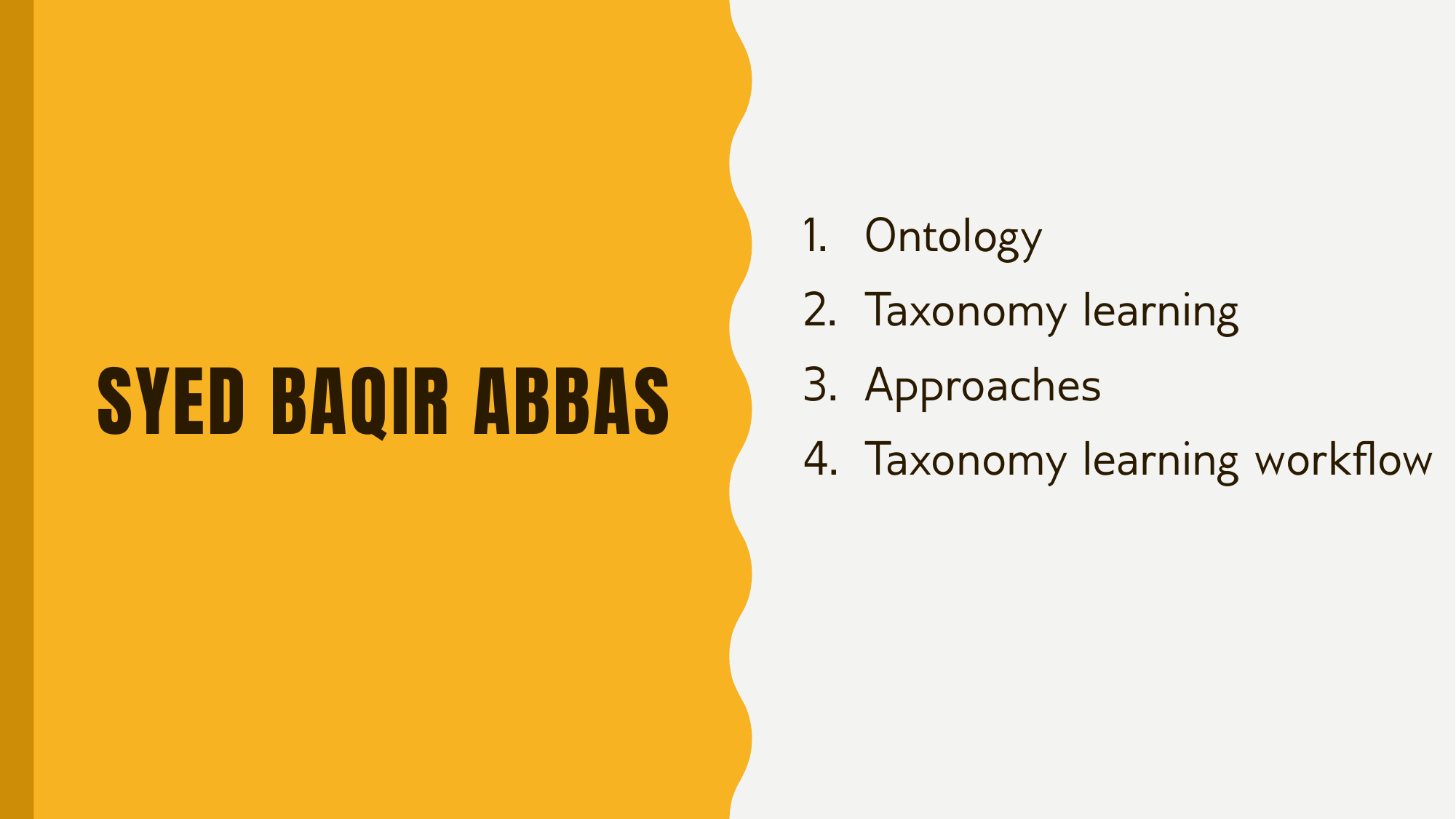

Ontology
Taxonomy learning
Approaches
Taxonomy learning workflow

# SYED BAQIR ABBAS